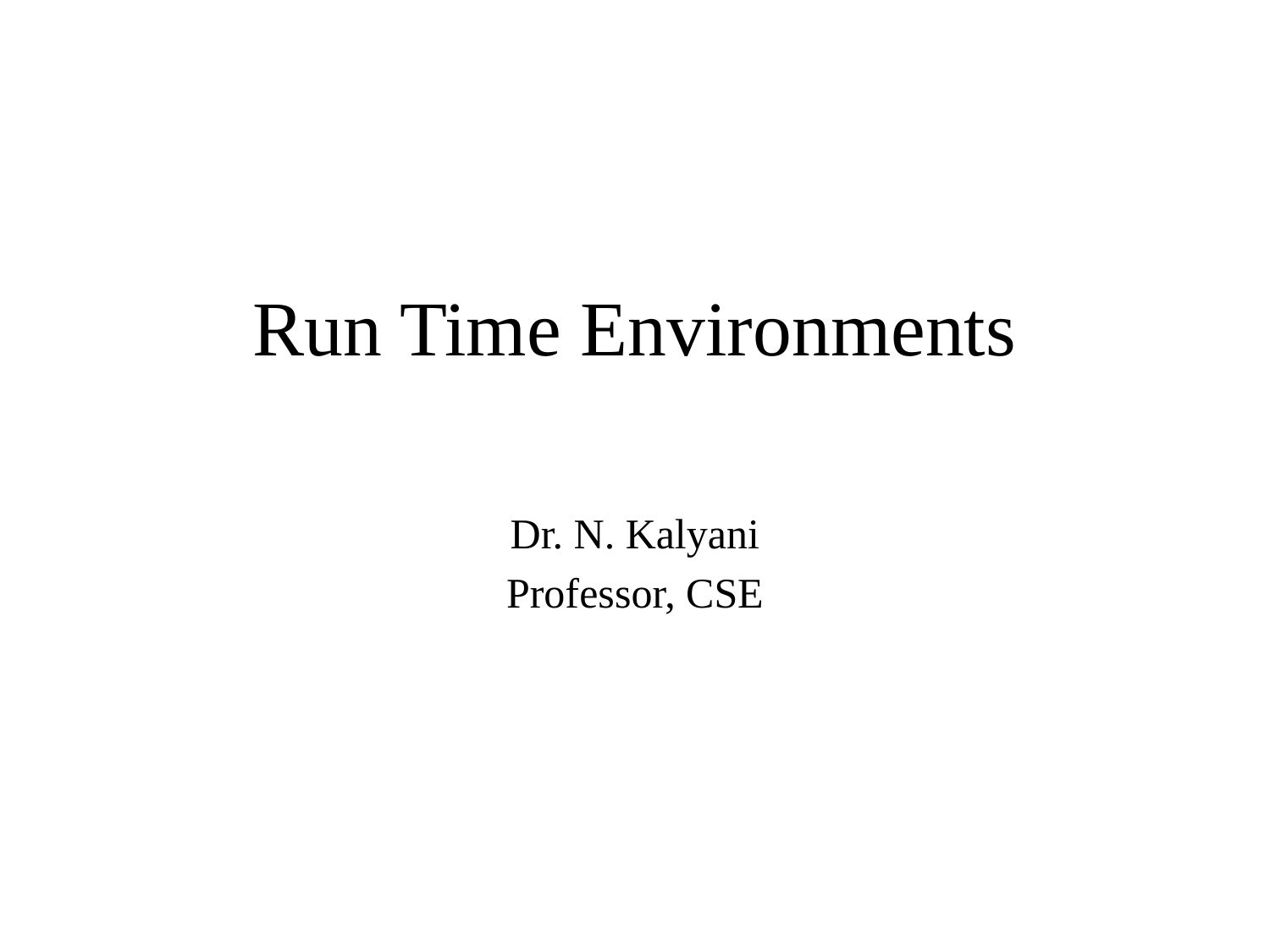

# Run Time Environments
Dr. N. Kalyani
Professor, CSE